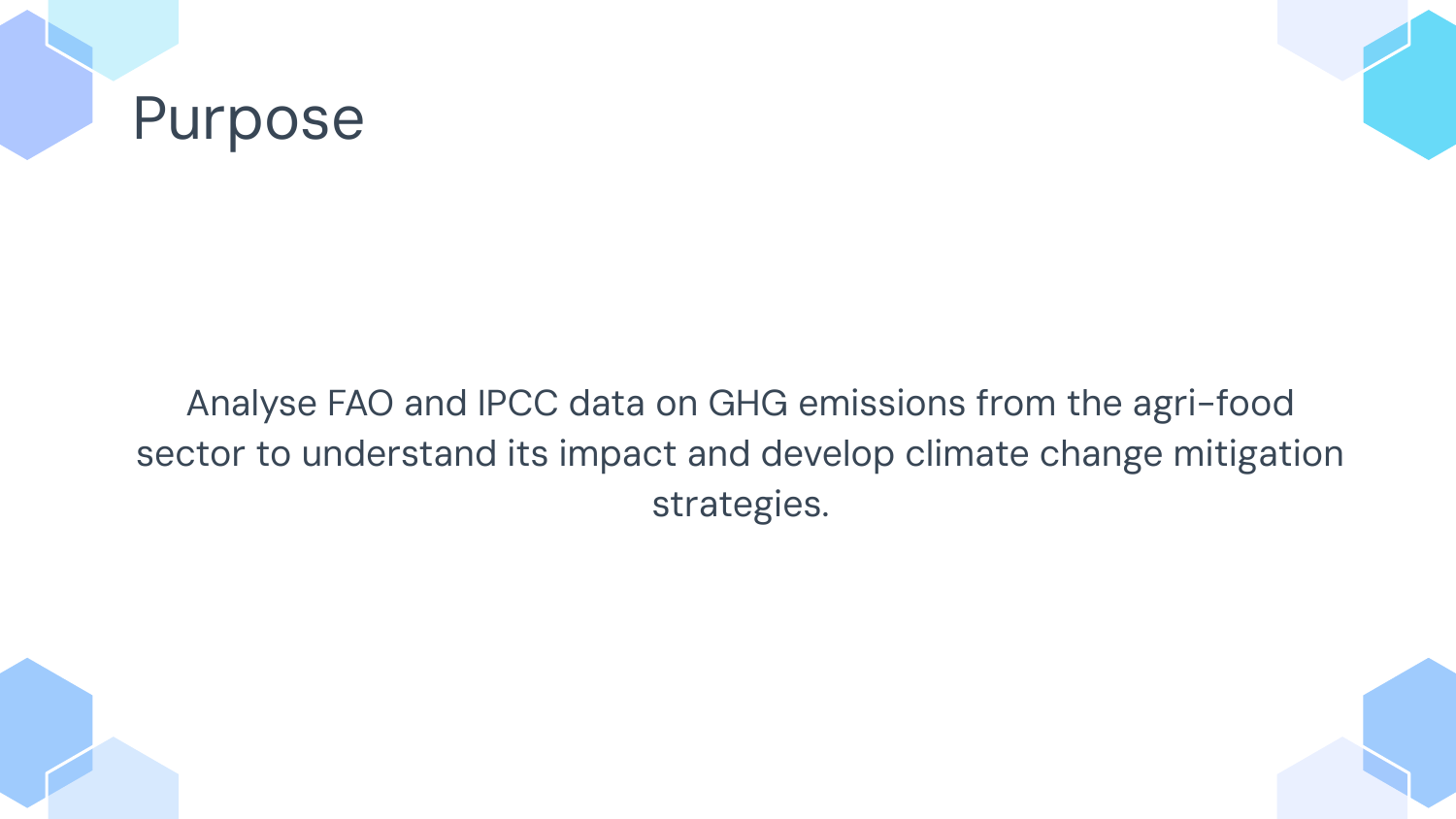

Purpose
Analyse FAO and IPCC data on GHG emissions from the agri-food sector to understand its impact and develop climate change mitigation strategies.